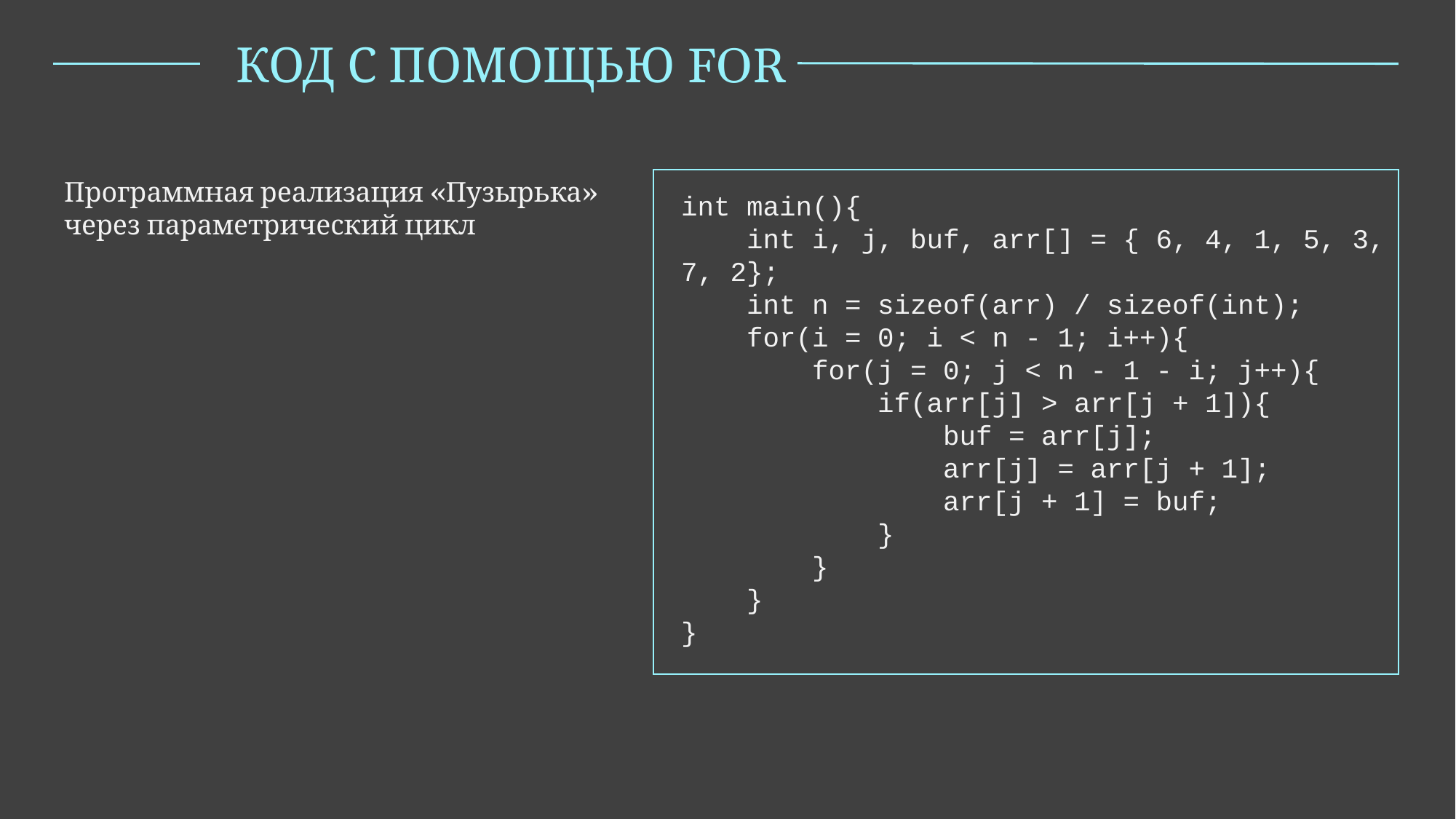

КОД С ПОМОЩЬЮ FOR
Программная реализация «Пузырька» через параметрический цикл

int main(){
    int i, j, buf, arr[] = { 6, 4, 1, 5, 3, 7, 2};
    int n = sizeof(arr) / sizeof(int);
    for(i = 0; i < n - 1; i++){
        for(j = 0; j < n - 1 - i; j++){
            if(arr[j] > arr[j + 1]){
                buf = arr[j];
                arr[j] = arr[j + 1];
                arr[j + 1] = buf;
            }
        }
    }
}